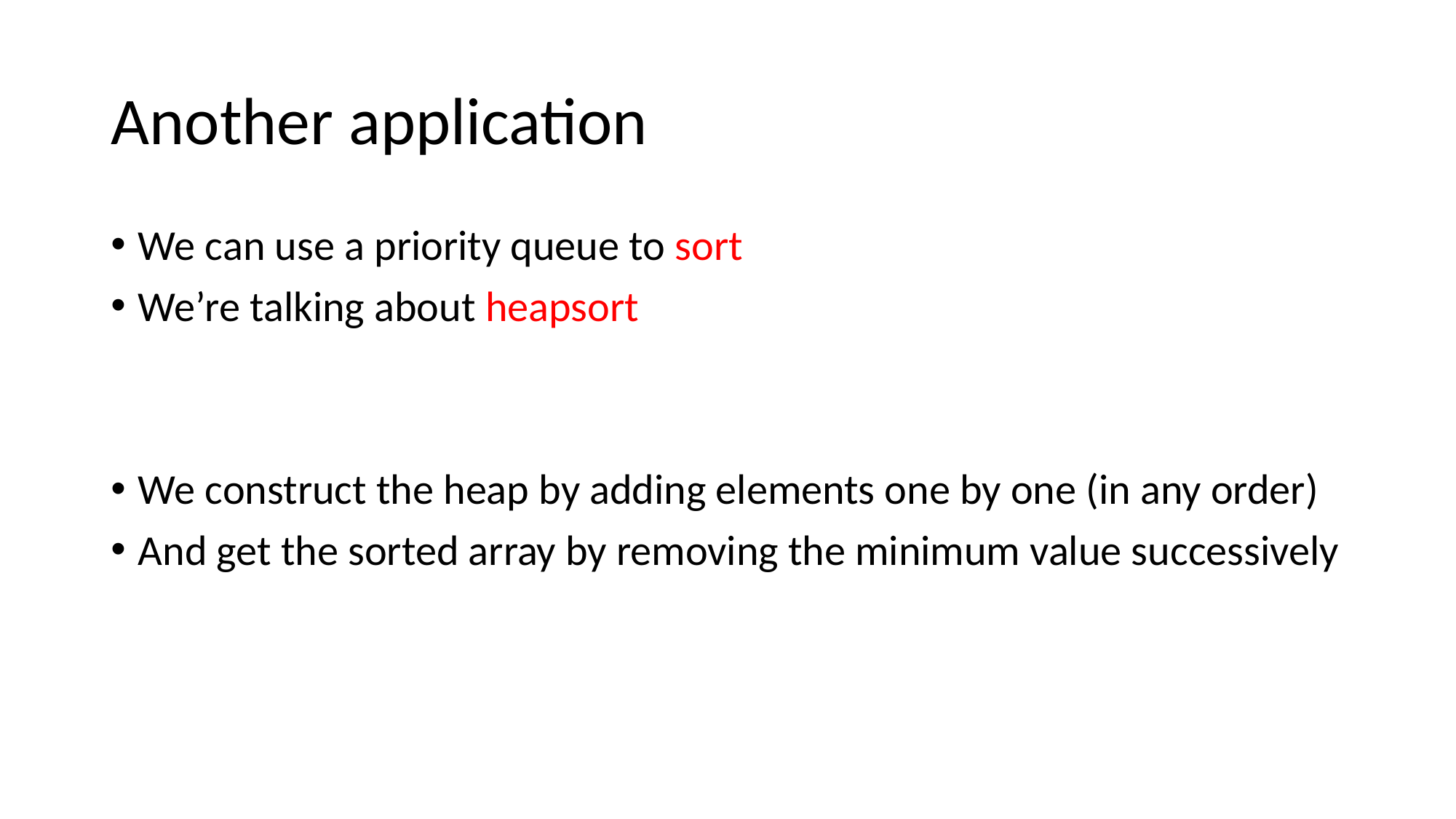

# Another application
We can use a priority queue to sort
We’re talking about heapsort

We construct the heap by adding elements one by one (in any order)
And get the sorted array by removing the minimum value successively